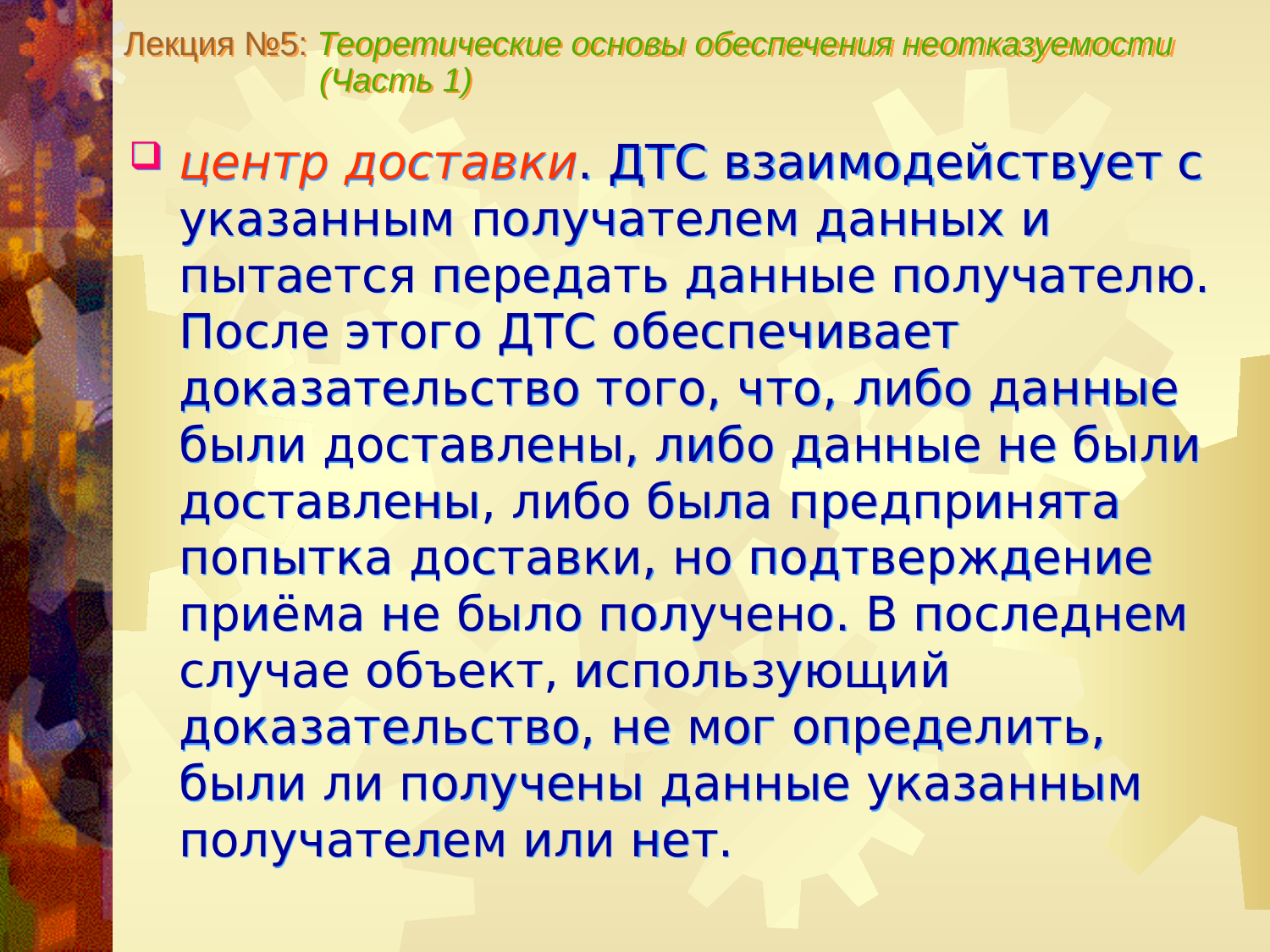

Лекция №5: Теоретические основы обеспечения неотказуемости
                       (Часть 1)
центр доставки. ДТС взаимодействует с указанным получателем данных и пытается передать данные получателю. После этого ДТС обеспечивает доказательство того, что, либо данные были доставлены, либо данные не были доставлены, либо была предпринята попытка доставки, но подтверждение приёма не было получено. В последнем случае объект, использующий доказательство, не мог определить, были ли получены данные указанным получателем или нет.